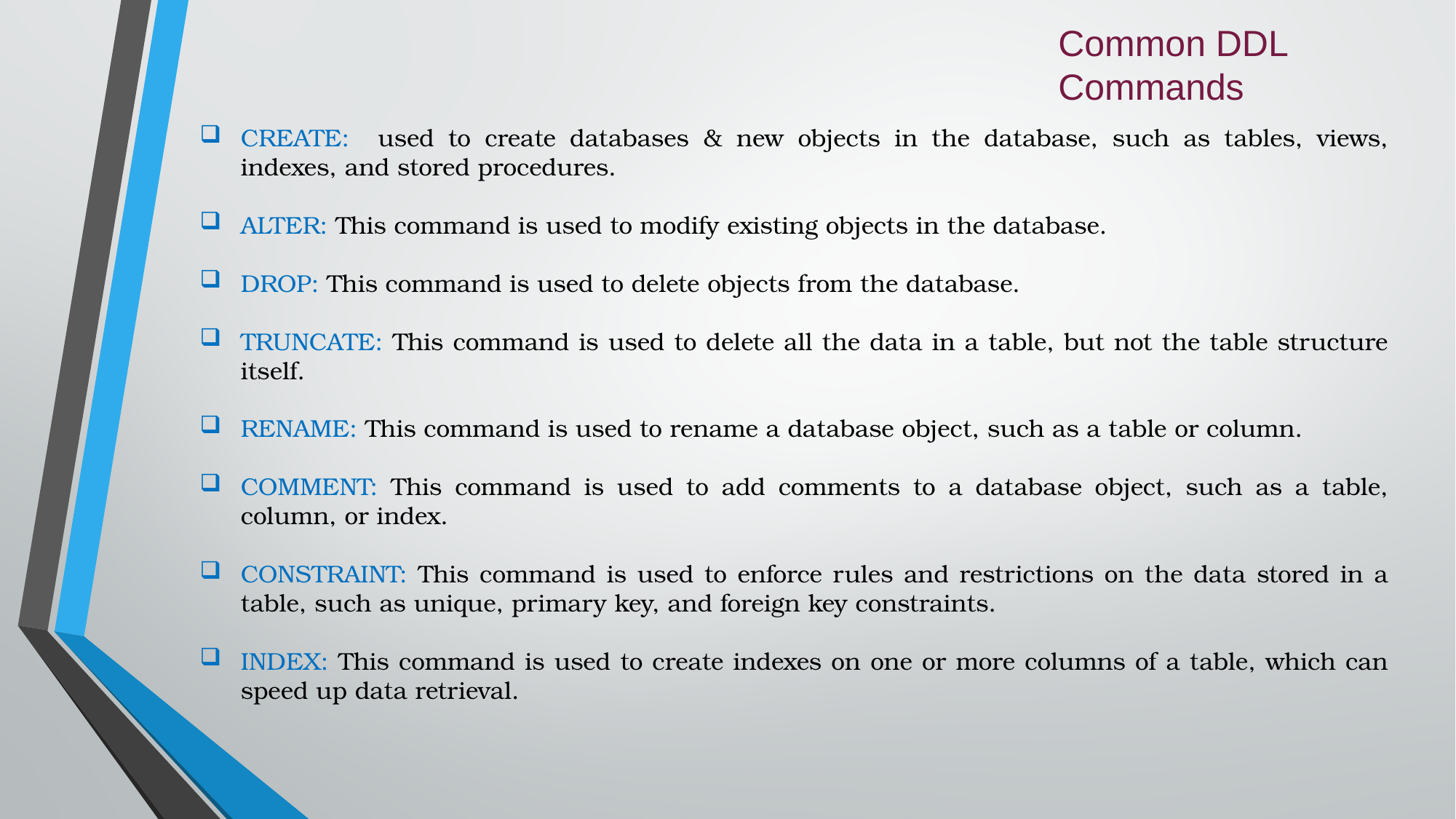

Common DDL Commands
CREATE:  used to create databases & new objects in the database, such as tables, views, indexes, and stored procedures.

ALTER: This command is used to modify existing objects in the database.

DROP: This command is used to delete objects from the database.

TRUNCATE: This command is used to delete all the data in a table, but not the table structure itself.

RENAME: This command is used to rename a database object, such as a table or column.

COMMENT: This command is used to add comments to a database object, such as a table, column, or index.

CONSTRAINT: This command is used to enforce rules and restrictions on the data stored in a table, such as unique, primary key, and foreign key constraints.

INDEX: This command is used to create indexes on one or more columns of a table, which can speed up data retrieval.